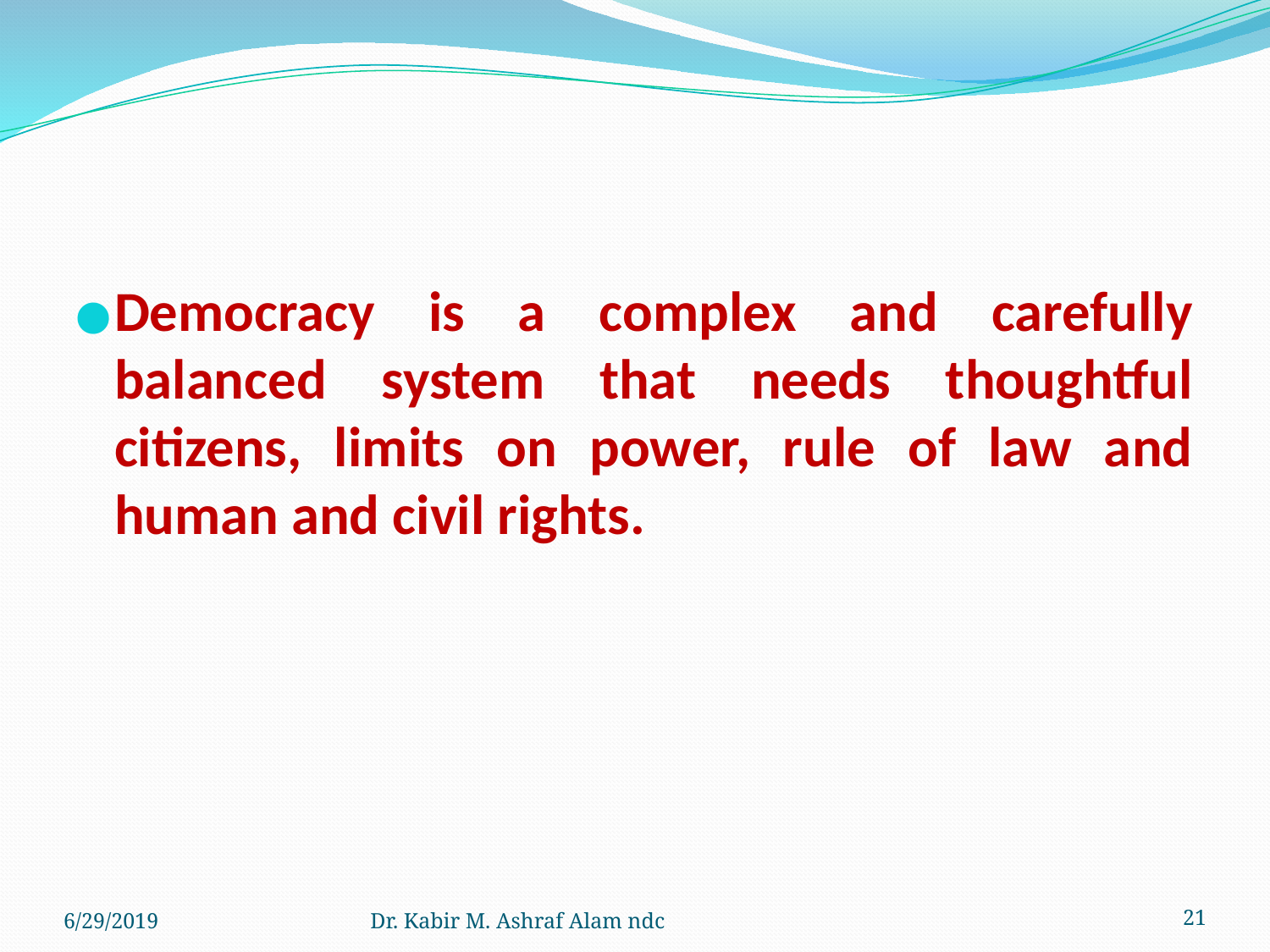

#
Democracy is a complex and carefully balanced system that needs thoughtful citizens, limits on power, rule of law and human and civil rights.
6/29/2019
Dr. Kabir M. Ashraf Alam ndc
21